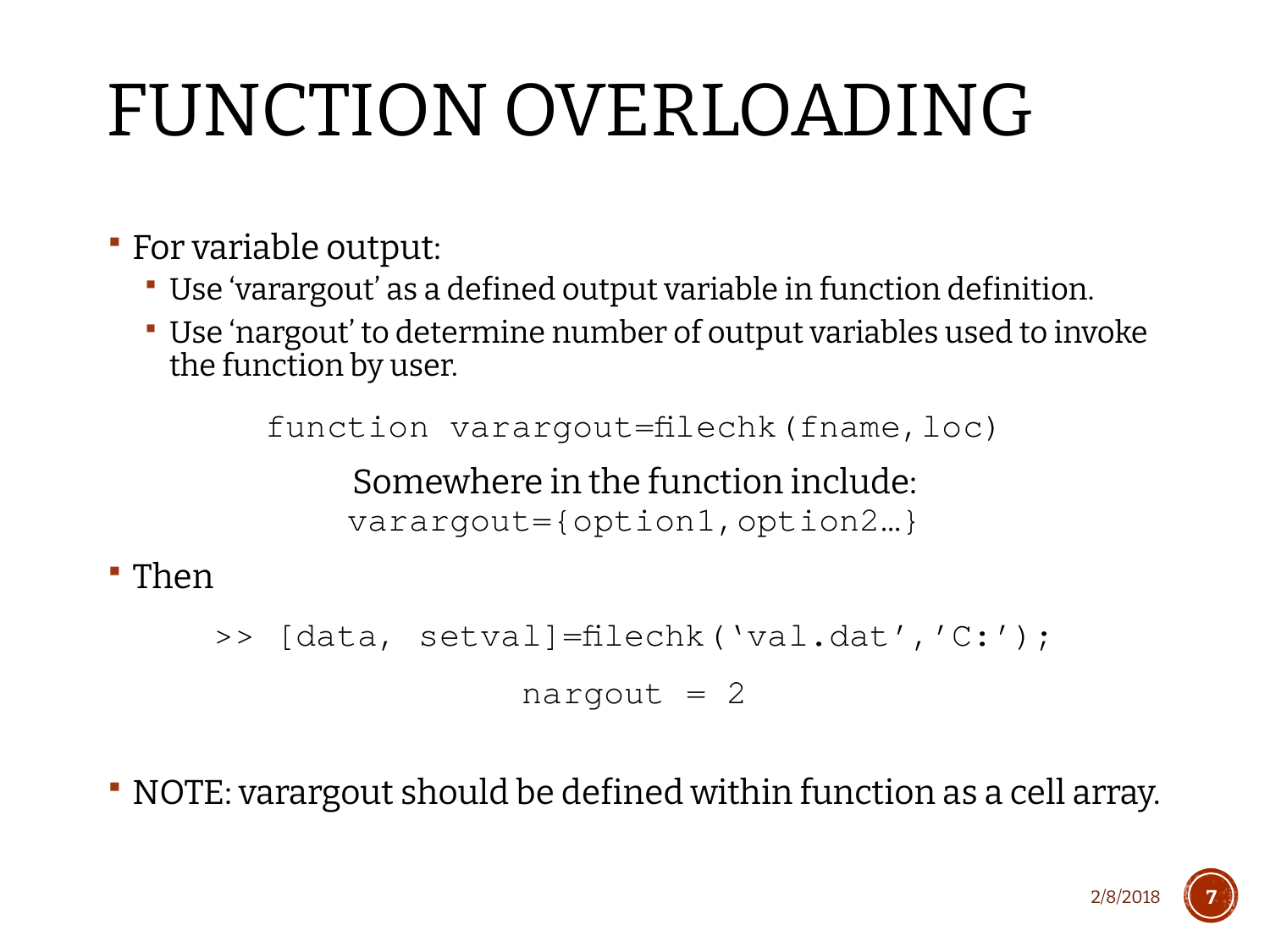

# Function overloading
For variable output:
Use ‘varargout’ as a defined output variable in function definition.
Use ‘nargout’ to determine number of output variables used to invoke the function by user.
function varargout=filechk(fname,loc)
Somewhere in the function include: varargout={option1,option2…}
Then
>> [data, setval]=filechk(‘val.dat’,’C:’);
nargout = 2

NOTE: varargout should be defined within function as a cell array.
2/8/2018
7